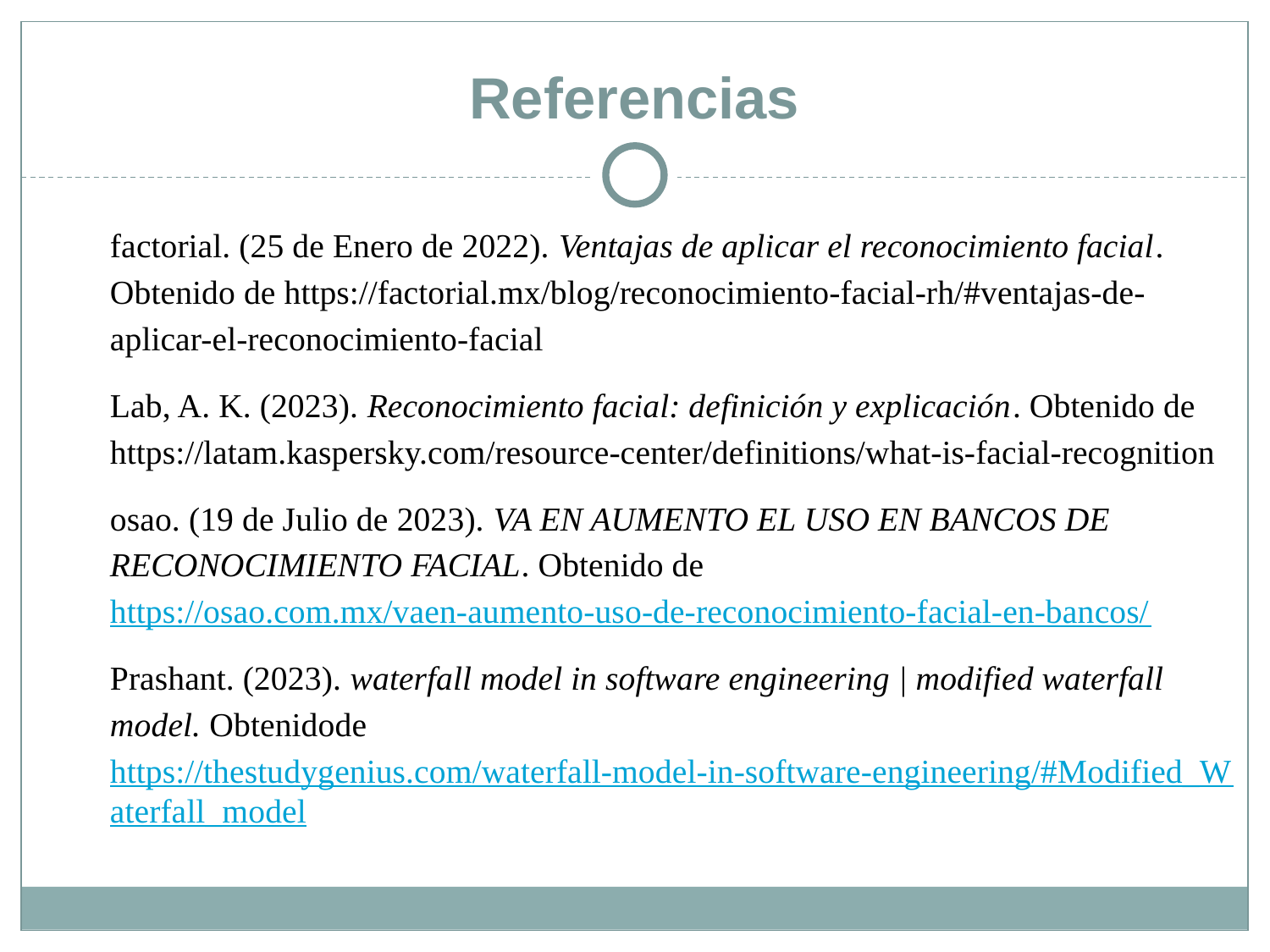

# Referencias

factorial. (25 de Enero de 2022). Ventajas de aplicar el reconocimiento facial. Obtenido de https://factorial.mx/blog/reconocimiento-facial-rh/#ventajas-de-aplicar-el-reconocimiento-facial
Lab, A. K. (2023). Reconocimiento facial: definición y explicación. Obtenido de https://latam.kaspersky.com/resource-center/definitions/what-is-facial-recognition
osao. (19 de Julio de 2023). VA EN AUMENTO EL USO EN BANCOS DE RECONOCIMIENTO FACIAL. Obtenido de https://osao.com.mx/vaen-aumento-uso-de-reconocimiento-facial-en-bancos/
Prashant. (2023). waterfall model in software engineering | modified waterfall model. Obtenidode https://thestudygenius.com/waterfall-model-in-software-engineering/#Modified_Waterfall_model